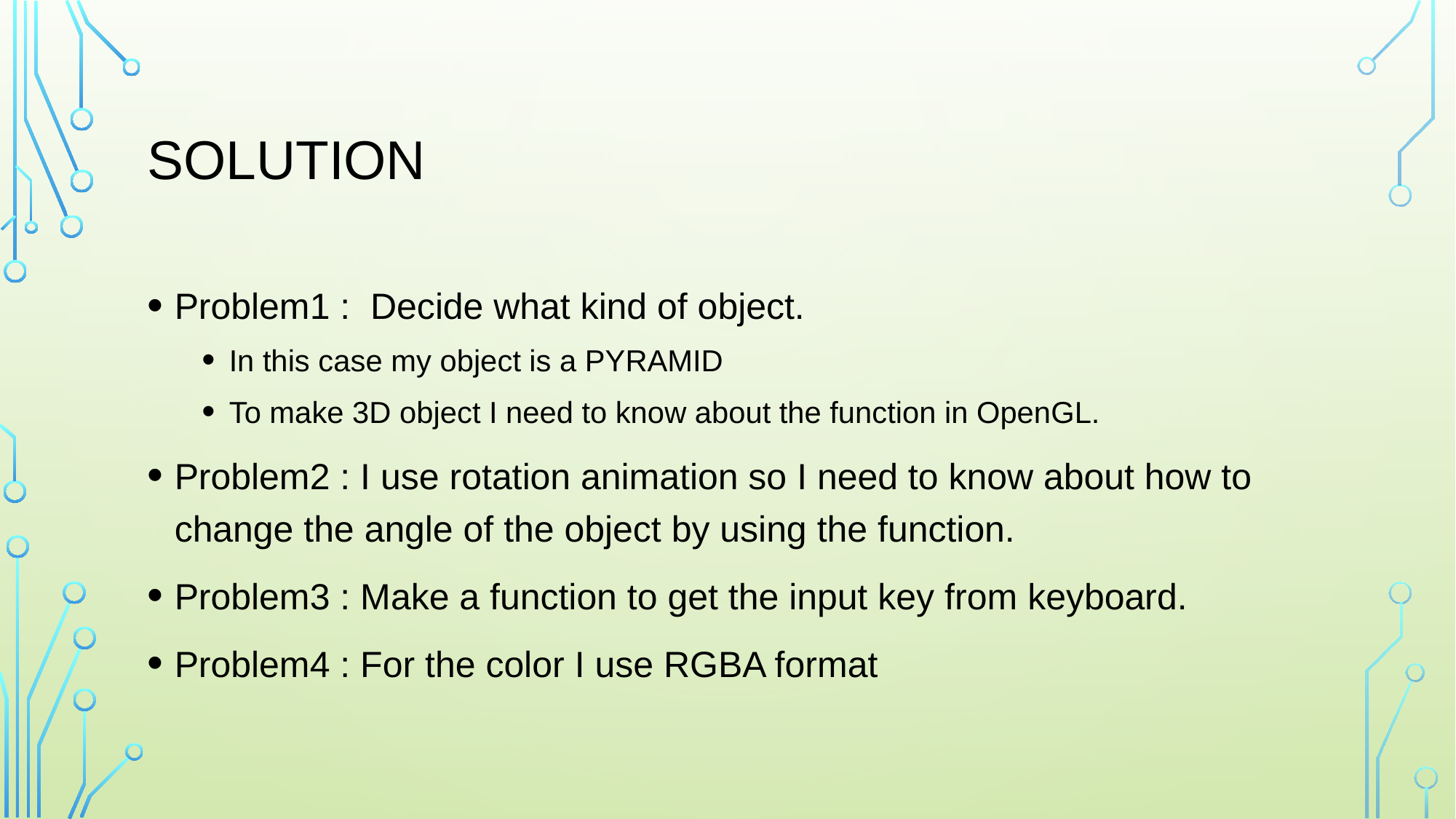

# Solution
Problem1 :  Decide what kind of object.
In this case my object is a PYRAMID
To make 3D object I need to know about the function in OpenGL.
Problem2 : I use rotation animation so I need to know about how to change the angle of the object by using the function.
Problem3 : Make a function to get the input key from keyboard.
Problem4 : For the color I use RGBA format